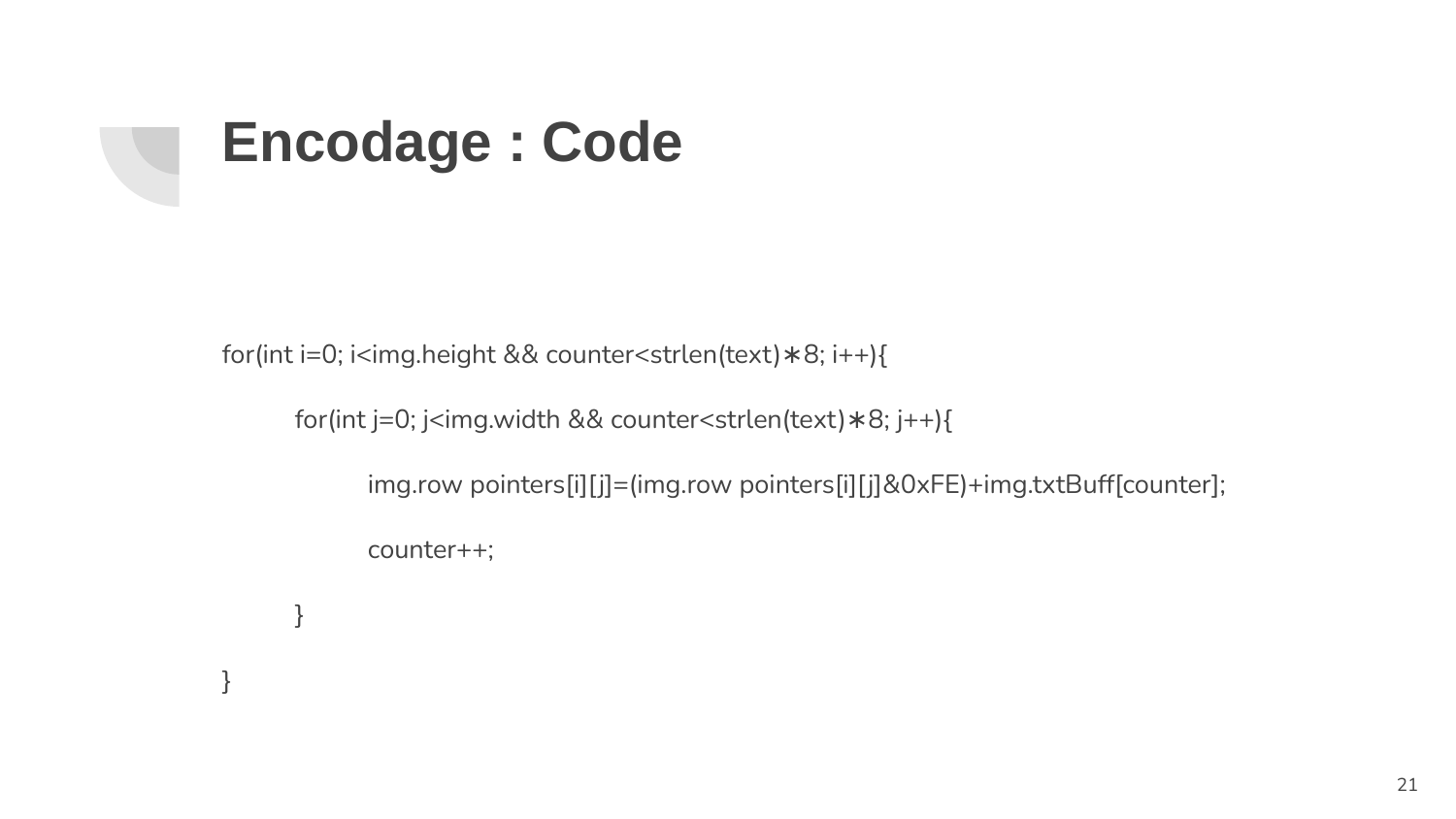

# Encodage : Code
for(int i=0; i<img.height && counter<strlen(text)∗8; i++){
for(int j=0; j<img.width && counter<strlen(text)∗8; j++){
img.row pointers[i][j]=(img.row pointers[i][j]&0xFE)+img.txtBuff[counter];
counter++;
}
}
21